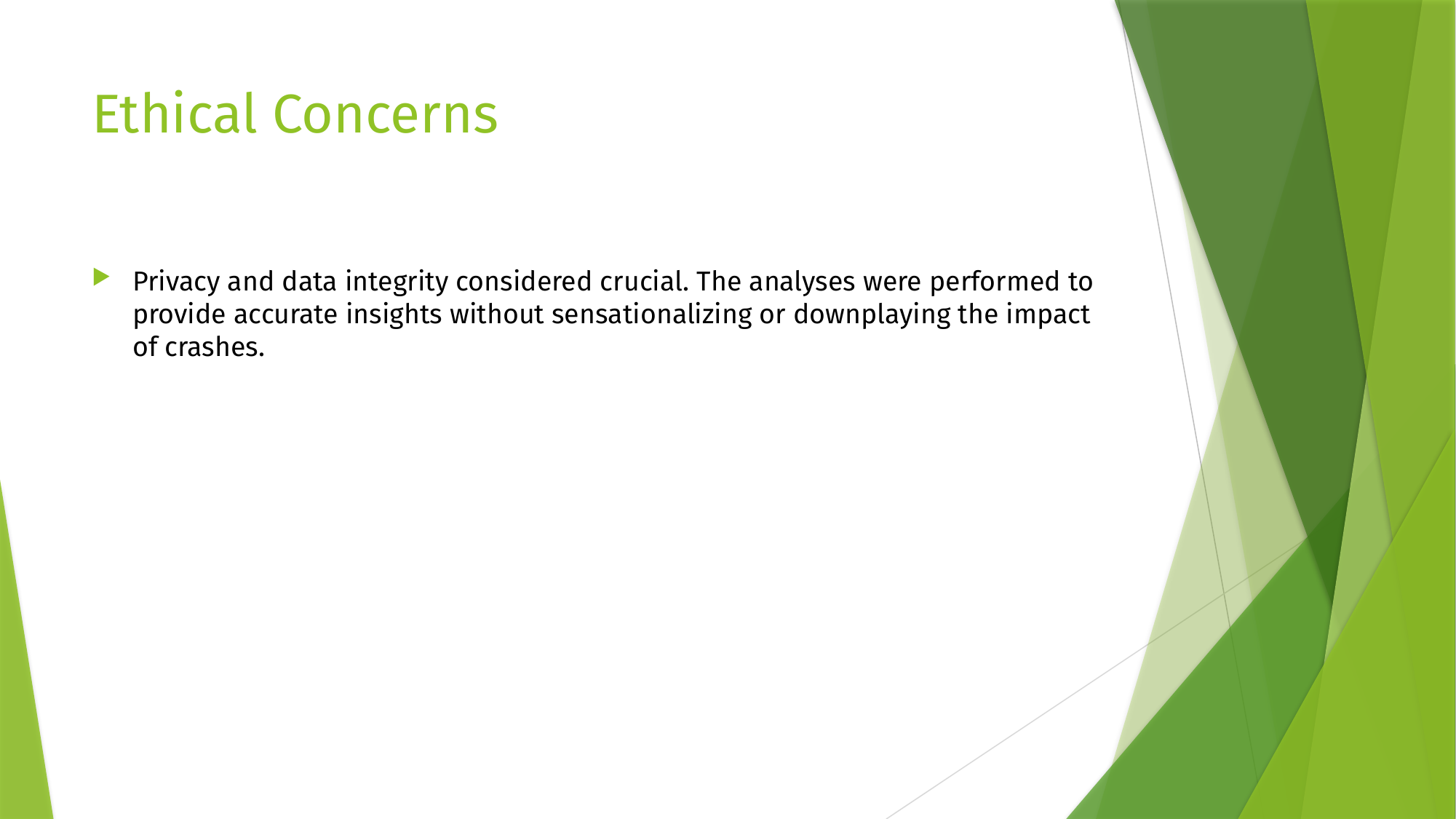

# Ethical Concerns
Privacy and data integrity considered crucial. The analyses were performed to provide accurate insights without sensationalizing or downplaying the impact of crashes.